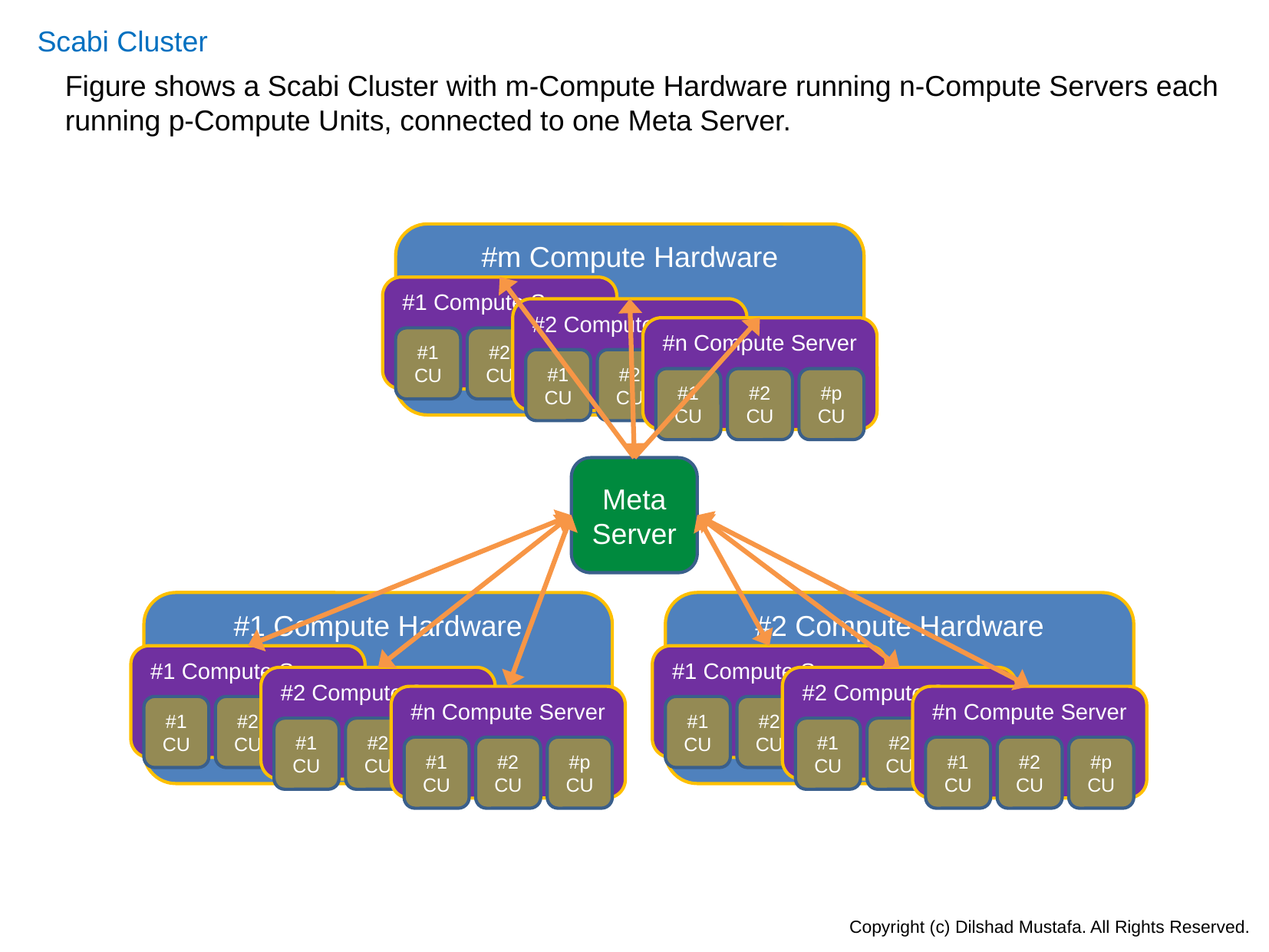

Scabi Cluster
Figure shows a Scabi Cluster with m-Compute Hardware running n-Compute Servers each
running p-Compute Units, connected to one Meta Server.
#m Compute Hardware
#1 Compute Server
#2 Compute Server
#n Compute Server
#1 CU
#2 CU
#m CU
#1 CU
#2 CU
#m CU
#1 CU
#2 CU
#p CU
Meta
Server
#1 Compute Hardware
#1 Compute Server
#2 Compute Server
#n Compute Server
#1 CU
#2 CU
#m CU
#1 CU
#2 CU
#m CU
#1 CU
#2 CU
#p CU
#2 Compute Hardware
#1 Compute Server
#2 Compute Server
#n Compute Server
#1 CU
#2 CU
#m CU
#1 CU
#2 CU
#m CU
#1 CU
#2 CU
#p CU
Copyright (c) Dilshad Mustafa. All Rights Reserved.